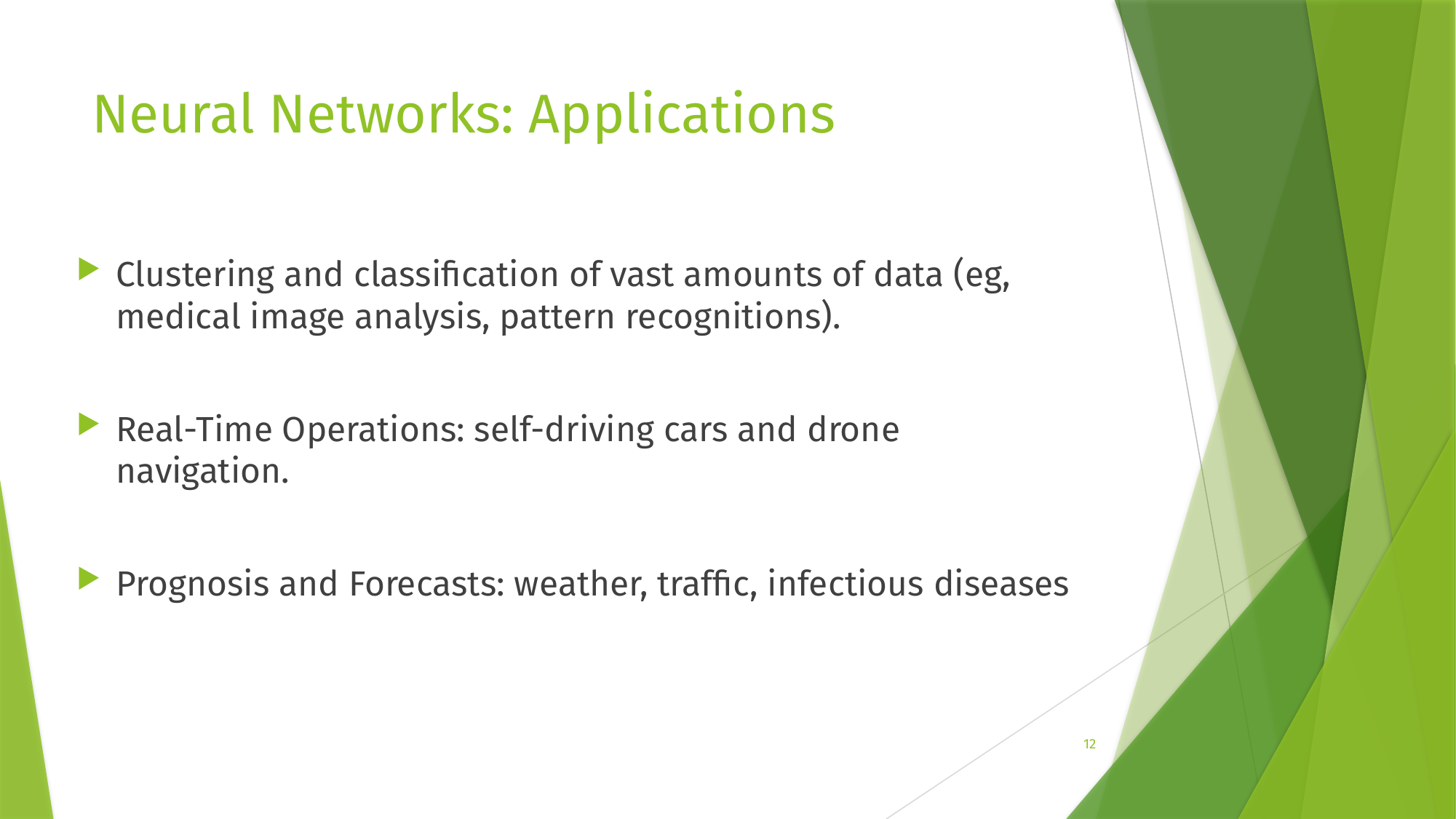

# Neural Networks: Applications

Clustering and classification of vast amounts of data (eg, medical image analysis, pattern recognitions).

Real-Time Operations: self-driving cars and drone navigation.

Prognosis and Forecasts: weather, traffic, infectious diseases
12